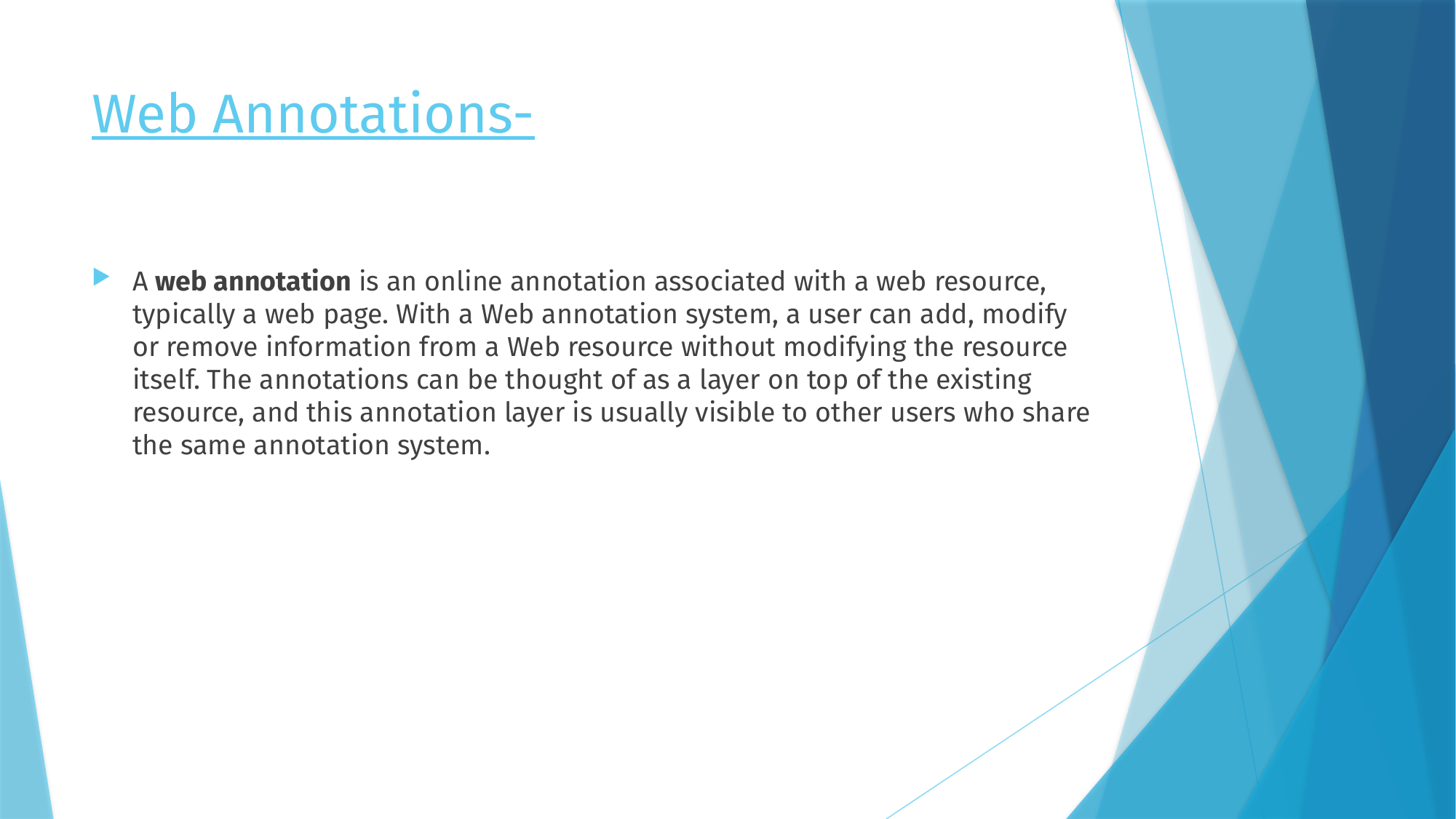

# Web Annotations-
A web annotation is an online annotation associated with a web resource, typically a web page. With a Web annotation system, a user can add, modify or remove information from a Web resource without modifying the resource itself. The annotations can be thought of as a layer on top of the existing resource, and this annotation layer is usually visible to other users who share the same annotation system.